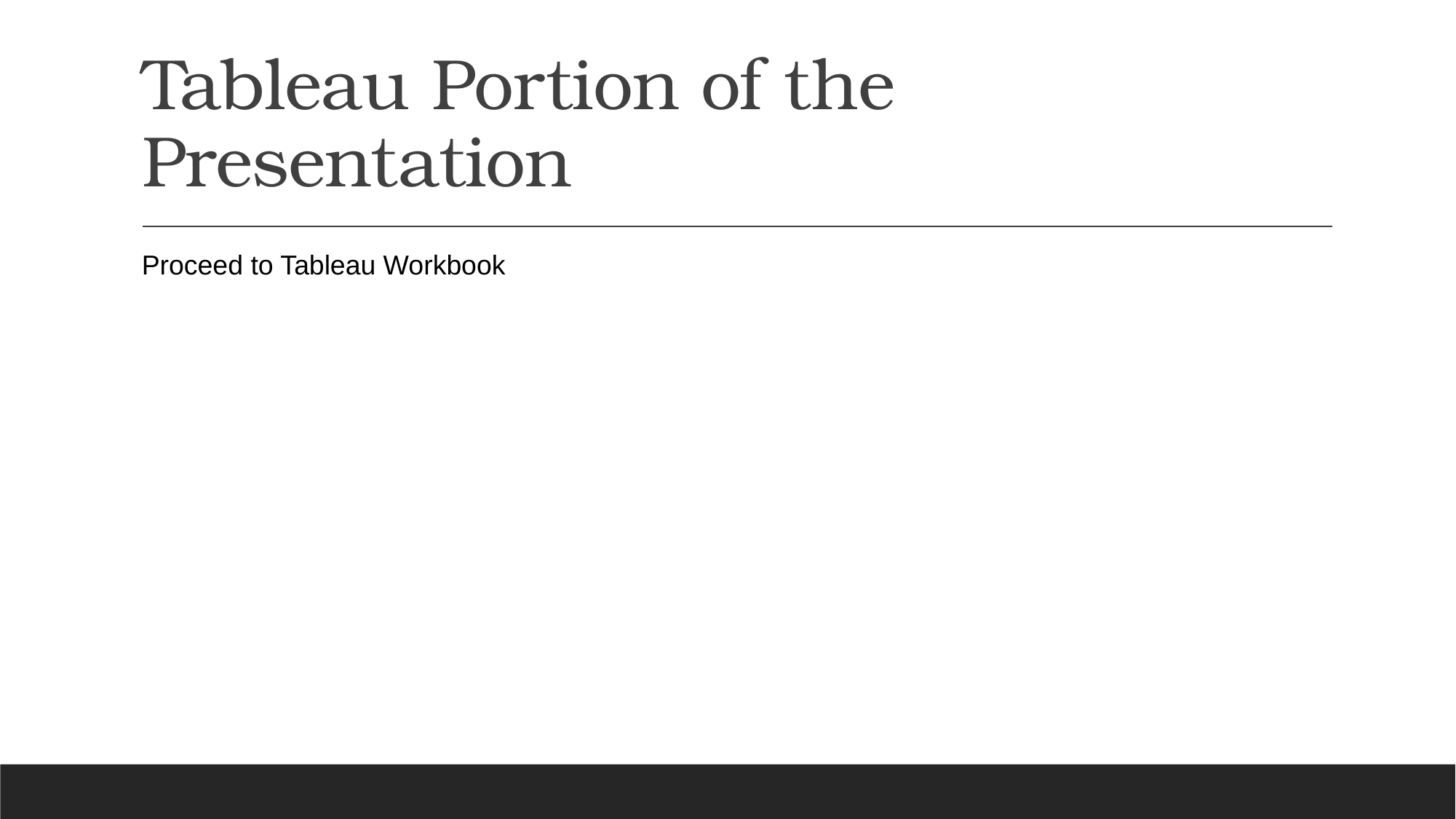

# Tableau Portion of the Presentation
Proceed to Tableau Workbook